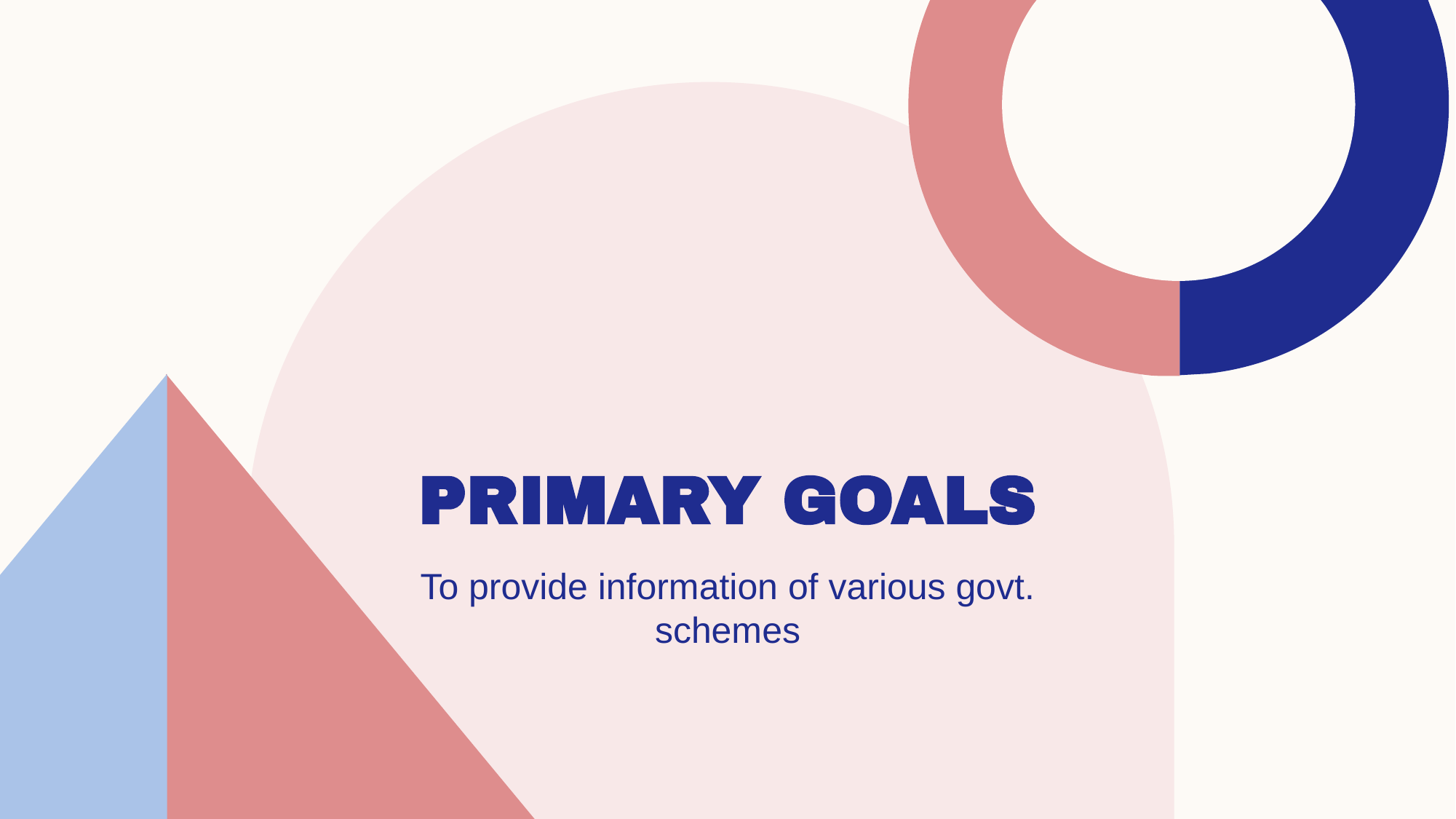

# PRIMARY GOALS
To provide information of various govt. schemes